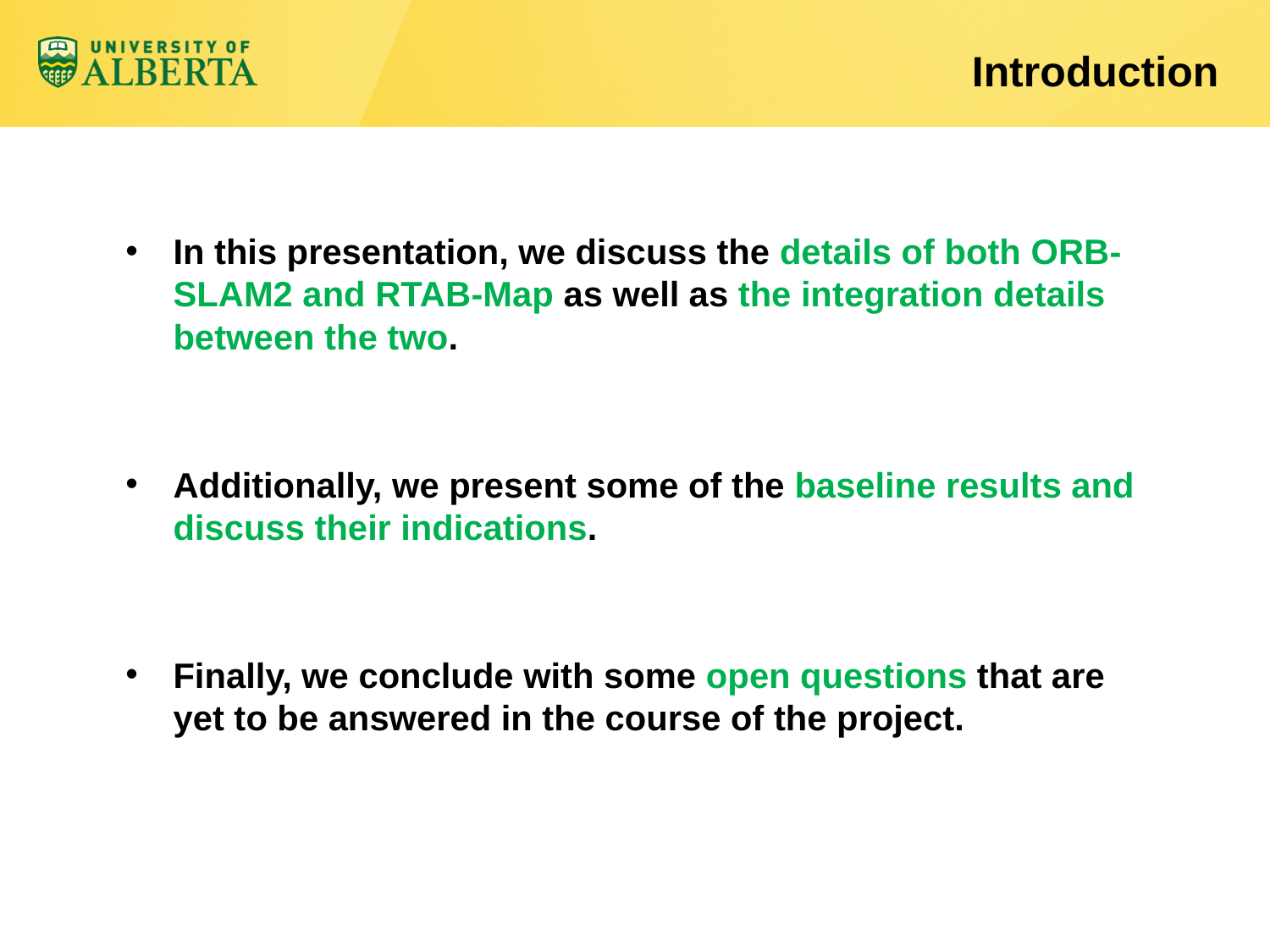

# Introduction
In this presentation, we discuss the details of both ORB-SLAM2 and RTAB-Map as well as the integration details between the two.

Additionally, we present some of the baseline results and discuss their indications.

Finally, we conclude with some open questions that are yet to be answered in the course of the project.